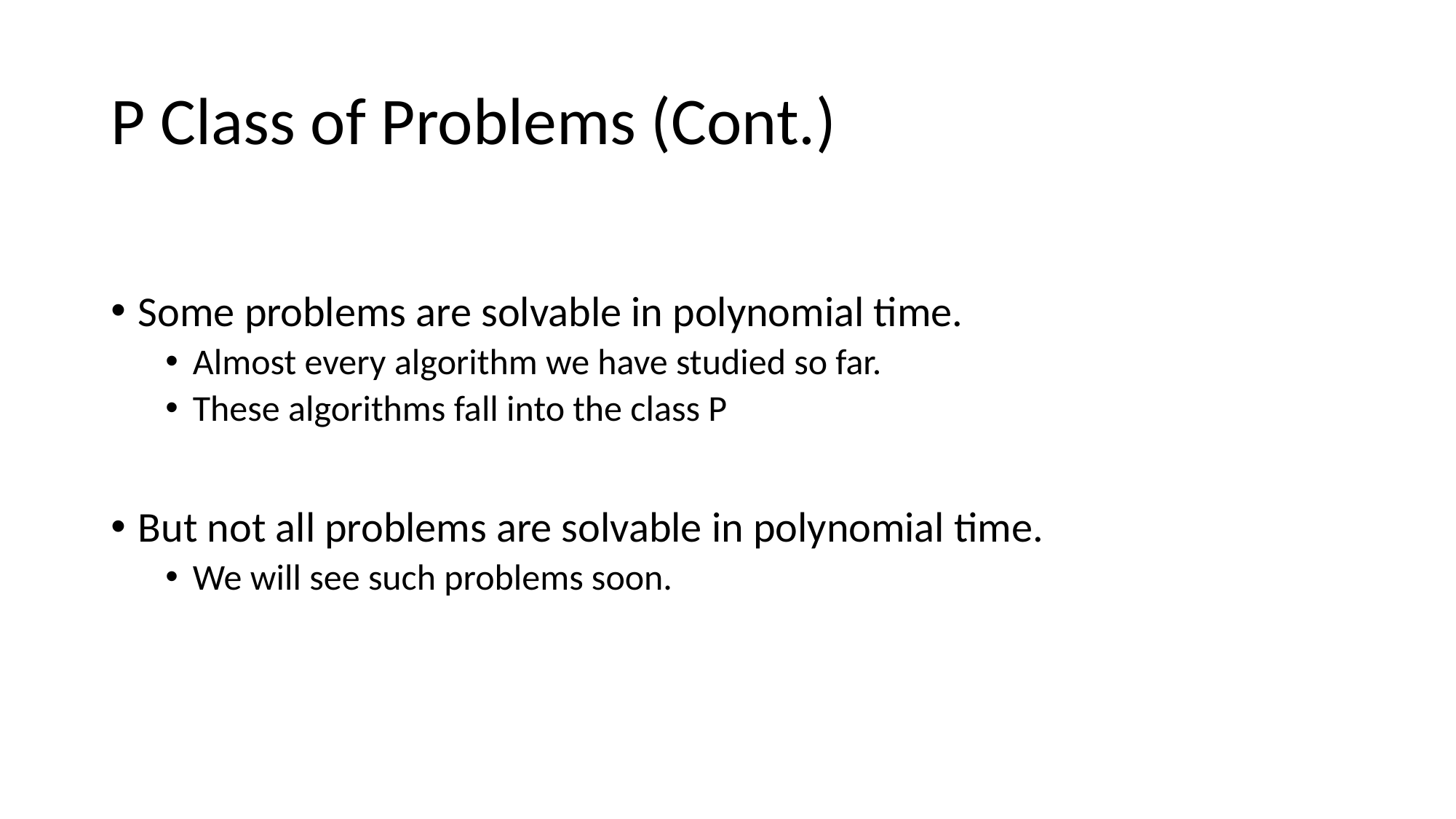

# P Class of Problems (Cont.)

Some problems are solvable in polynomial time.
Almost every algorithm we have studied so far.
These algorithms fall into the class P

But not all problems are solvable in polynomial time.
We will see such problems soon.